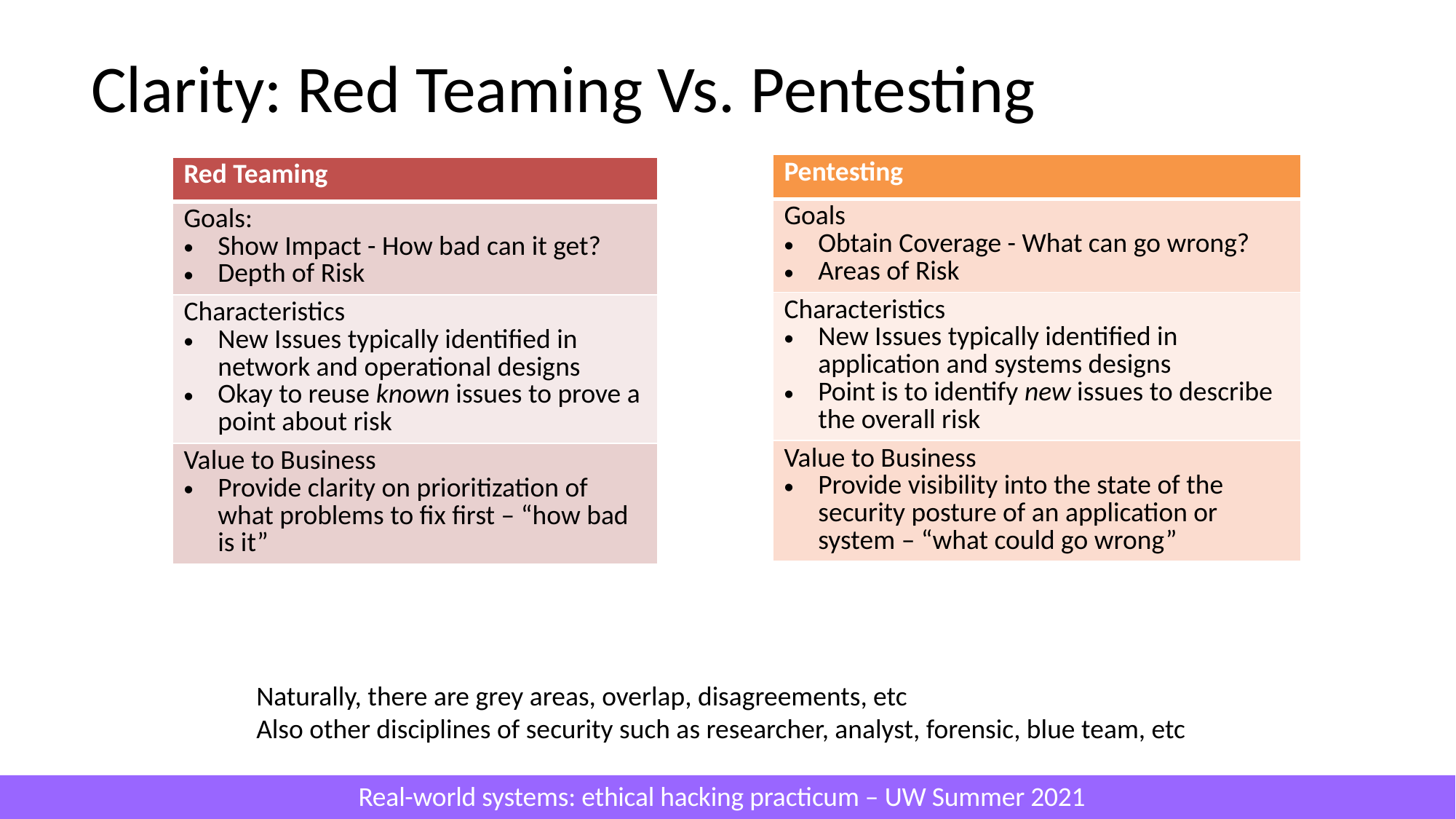

# Clarity: Red Teaming Vs. Pentesting
| Pentesting |
| --- |
| Goals Obtain Coverage - What can go wrong? Areas of Risk |
| Characteristics New Issues typically identified in application and systems designs Point is to identify new issues to describe the overall risk |
| Value to Business Provide visibility into the state of the security posture of an application or system – “what could go wrong” |
| Red Teaming |
| --- |
| Goals: Show Impact - How bad can it get? Depth of Risk |
| Characteristics New Issues typically identified in network and operational designs Okay to reuse known issues to prove a point about risk |
| Value to Business Provide clarity on prioritization of what problems to fix first – “how bad is it” |
Naturally, there are grey areas, overlap, disagreements, etc
Also other disciplines of security such as researcher, analyst, forensic, blue team, etc
Real-world systems: ethical hacking practicum – UW Summer 2021